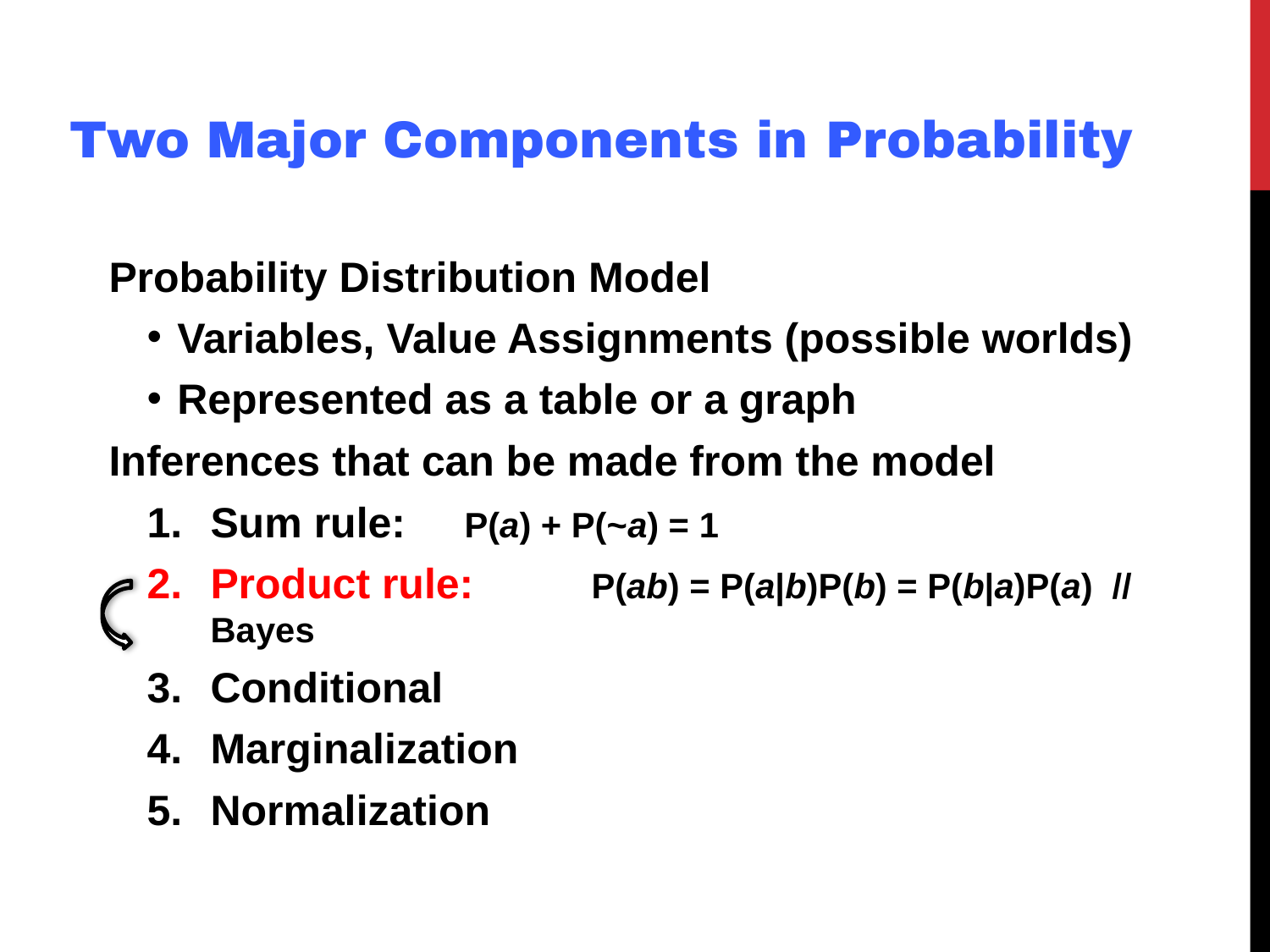

# Two Major Components in Probability
Probability Distribution Model
Variables, Value Assignments (possible worlds)
Represented as a table or a graph
Inferences that can be made from the model
Sum rule: 	P(a) + P(~a) = 1
Product rule: 	P(ab) = P(a|b)P(b) = P(b|a)P(a)  // Bayes
Conditional
Marginalization
Normalization